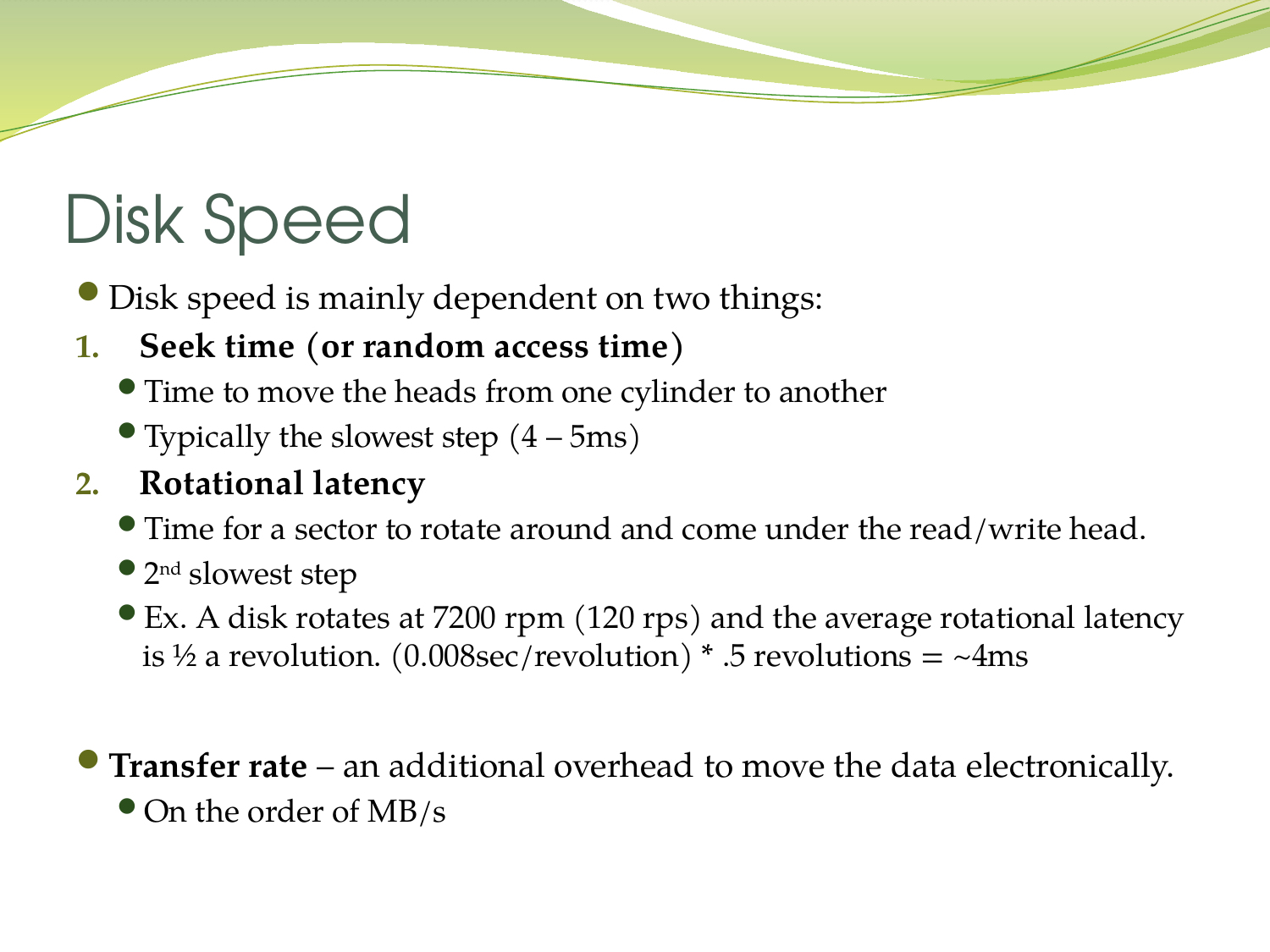

# Disk Speed
Disk speed is mainly dependent on two things:
Seek time (or random access time)
Time to move the heads from one cylinder to another
Typically the slowest step (4 – 5ms)
Rotational latency
Time for a sector to rotate around and come under the read/write head.
2nd slowest step
Ex. A disk rotates at 7200 rpm (120 rps) and the average rotational latency is ½ a revolution. (0.008sec/revolution) * .5 revolutions = ~4ms

Transfer rate – an additional overhead to move the data electronically.
On the order of MB/s